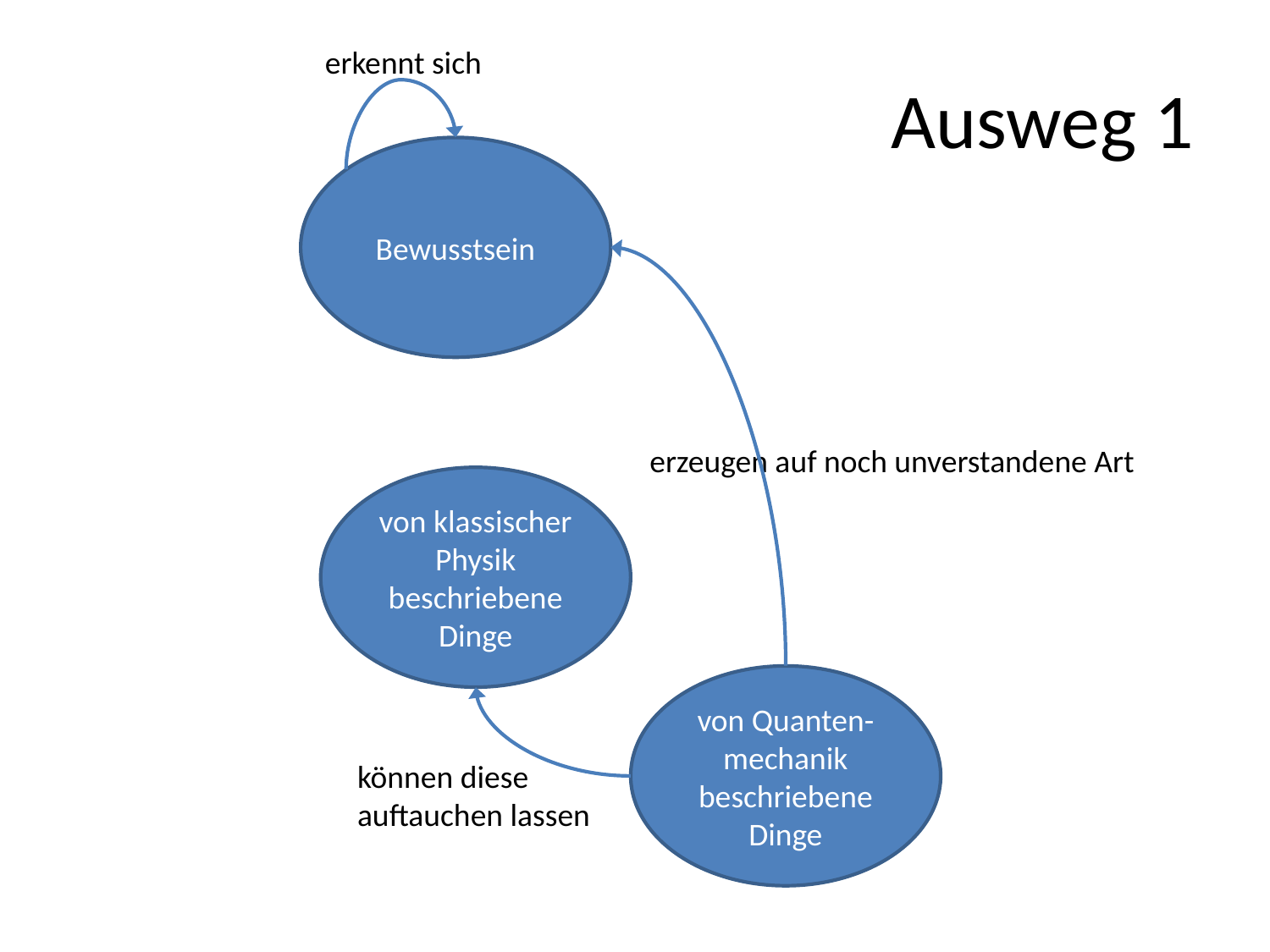

erkennt sich
Ausweg 1

Bewusstsein

erzeugen auf noch unverstandene Art
von klassischer Physik beschriebene Dinge
von Quanten-mechanik beschriebene Dinge

können diese
auftauchen lassen